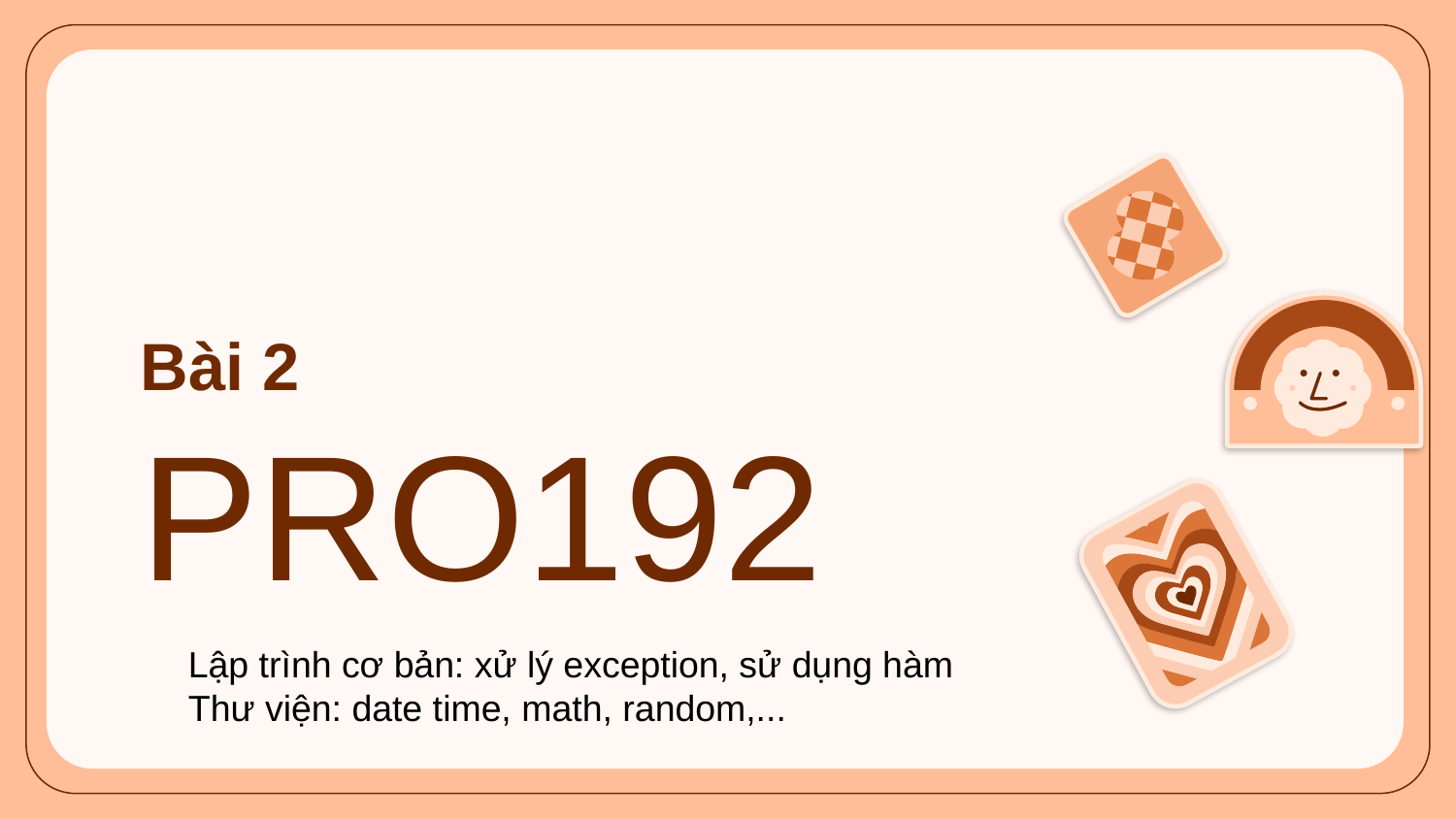

# Bài 2
PRO192
Lập trình cơ bản: xử lý exception, sử dụng hàm
Thư viện: date time, math, random,...